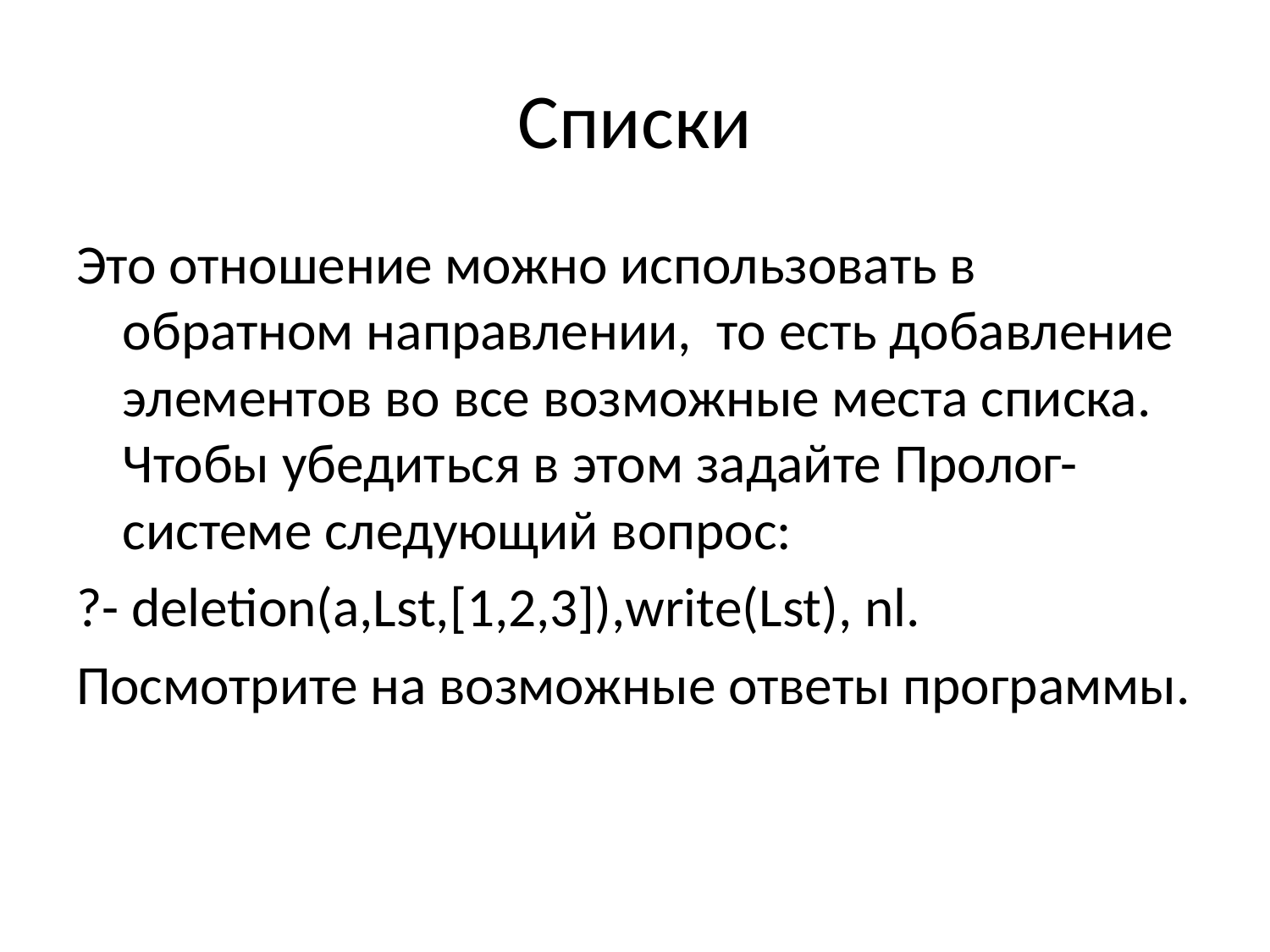

# Списки
Это отношение можно использовать в обратном направлении,  то есть добавление элементов во все возможные места списка. Чтобы убедиться в этом задайте Пролог-системе следующий вопрос:
?- deletion(a,Lst,[1,2,3]),write(Lst), nl.
Посмотрите на возможные ответы программы.